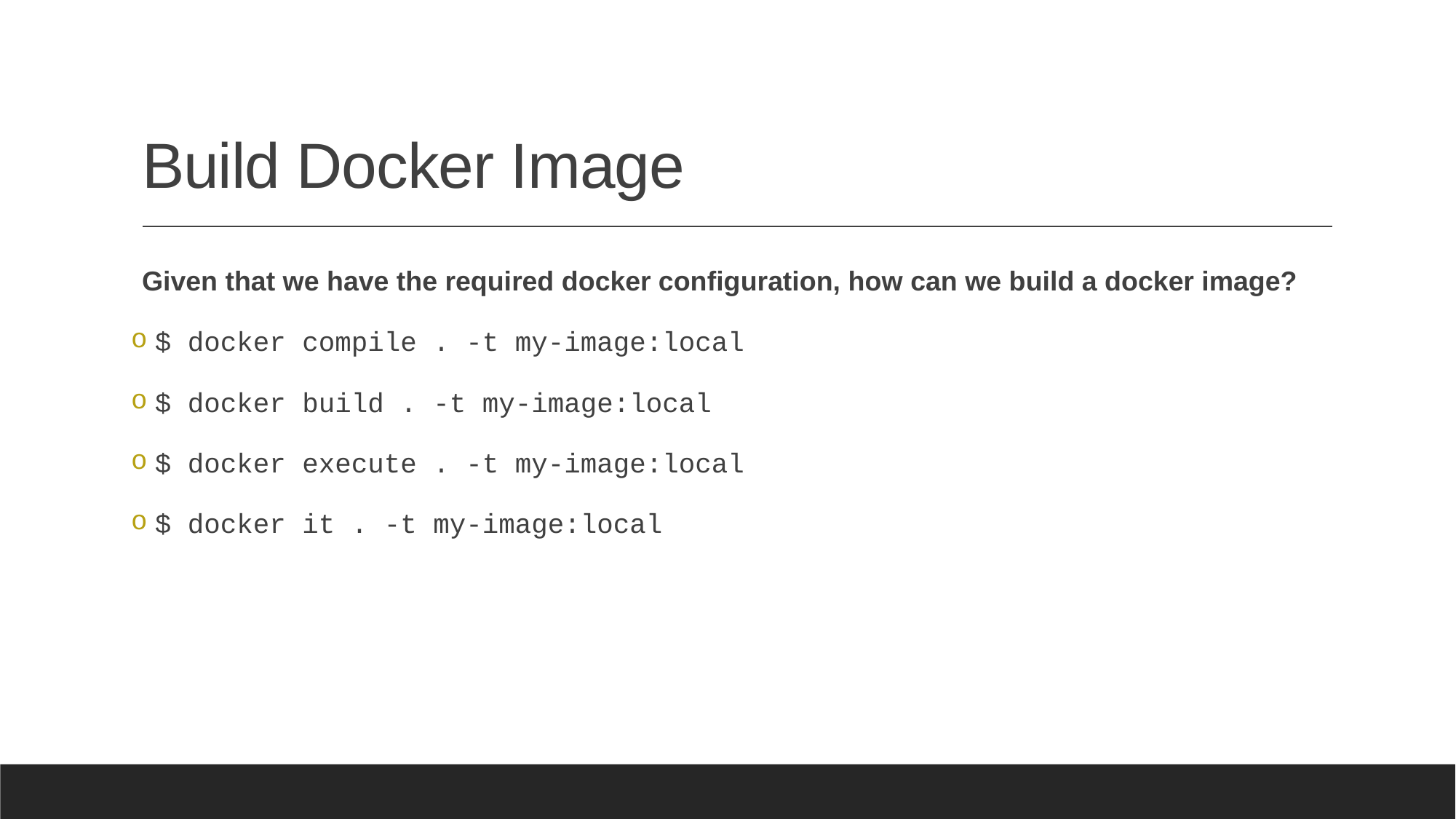

# Build Docker Image
Given that we have the required docker configuration, how can we build a docker image?
 $ docker compile . -t my-image:local
 $ docker build . -t my-image:local
 $ docker execute . -t my-image:local
 $ docker it . -t my-image:local